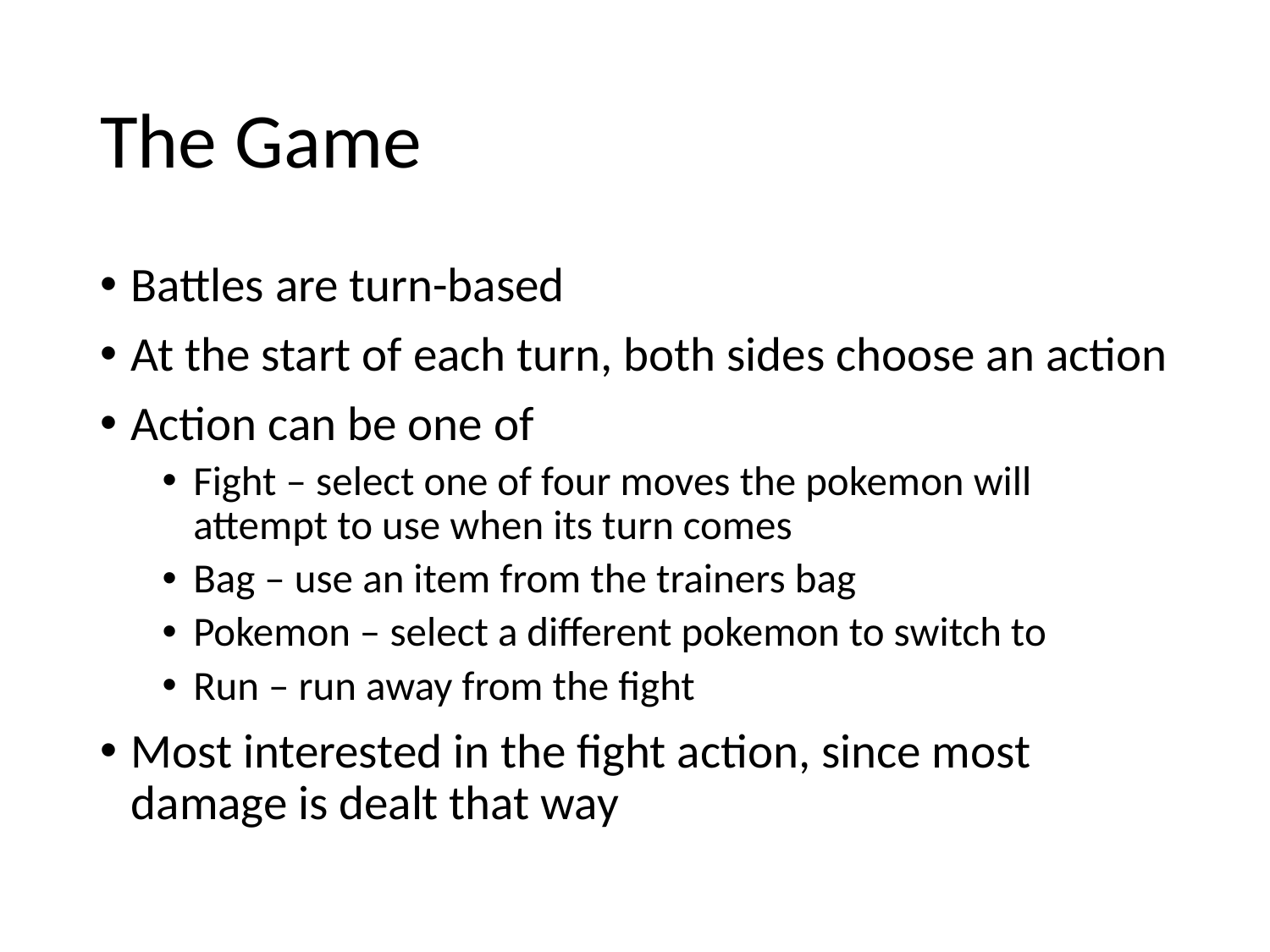

# The Game
Battles are turn-based
At the start of each turn, both sides choose an action
Action can be one of
Fight – select one of four moves the pokemon will attempt to use when its turn comes
Bag – use an item from the trainers bag
Pokemon – select a different pokemon to switch to
Run – run away from the fight
Most interested in the fight action, since most damage is dealt that way